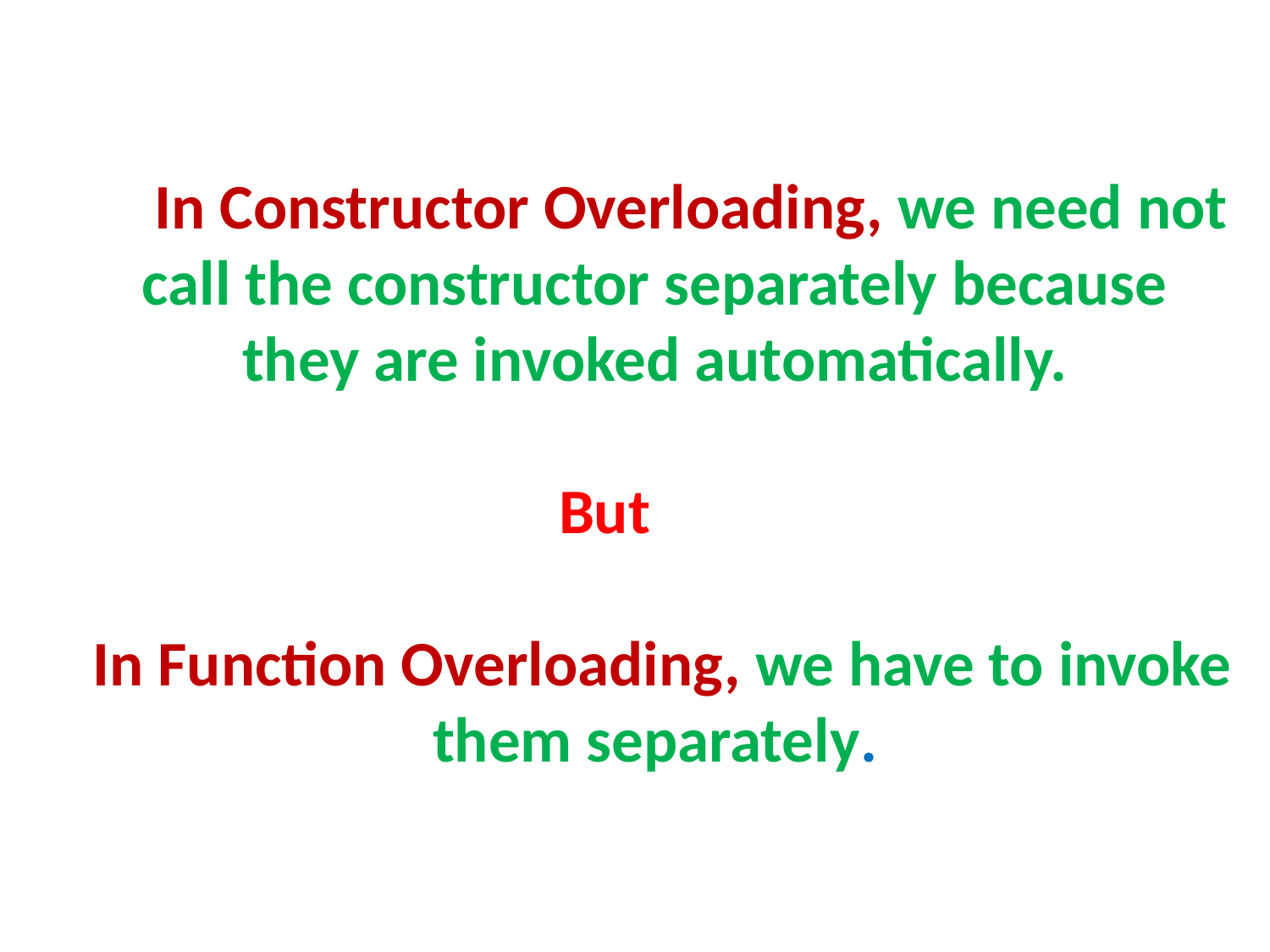

# In Constructor Overloading, we need not call the constructor separately because they are invoked automatically. But In Function Overloading, we have to invoke them separately.